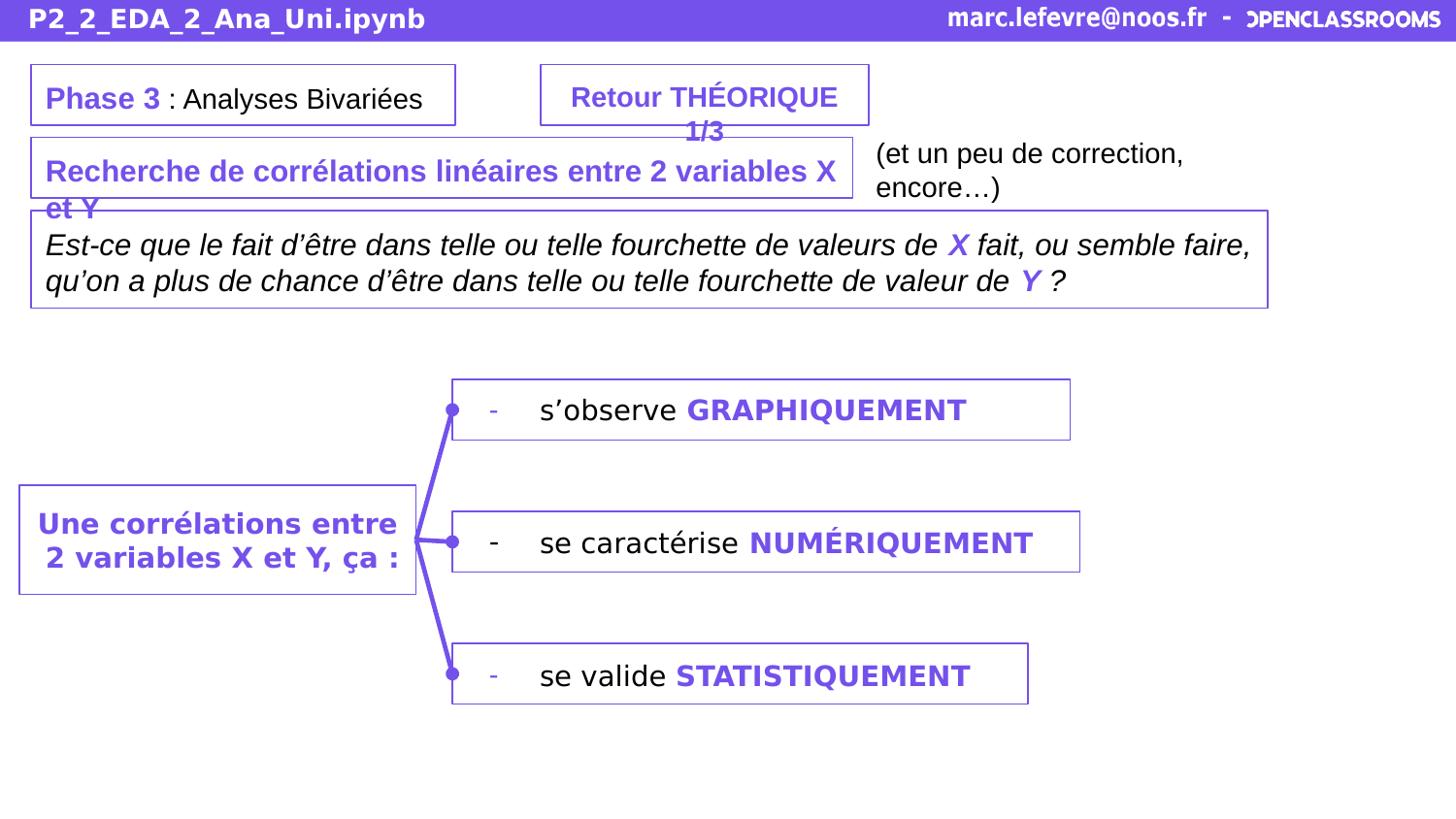

P2_2_EDA_2_Ana_Uni.ipynb

Phase 3 : Analyses Bivariées
Retour THÉORIQUE 1/3
Recherche de corrélations linéaires entre 2 variables X et Y
(et un peu de correction, encore…)
Est-ce que le fait d’être dans telle ou telle fourchette de valeurs de X fait, ou semble faire, qu’on a plus de chance d’être dans telle ou telle fourchette de valeur de Y ?
s’observe GRAPHIQUEMENT

Une corrélations entre
 2 variables X et Y, ça :
se caractérise NUMÉRIQUEMENT
se valide STATISTIQUEMENT